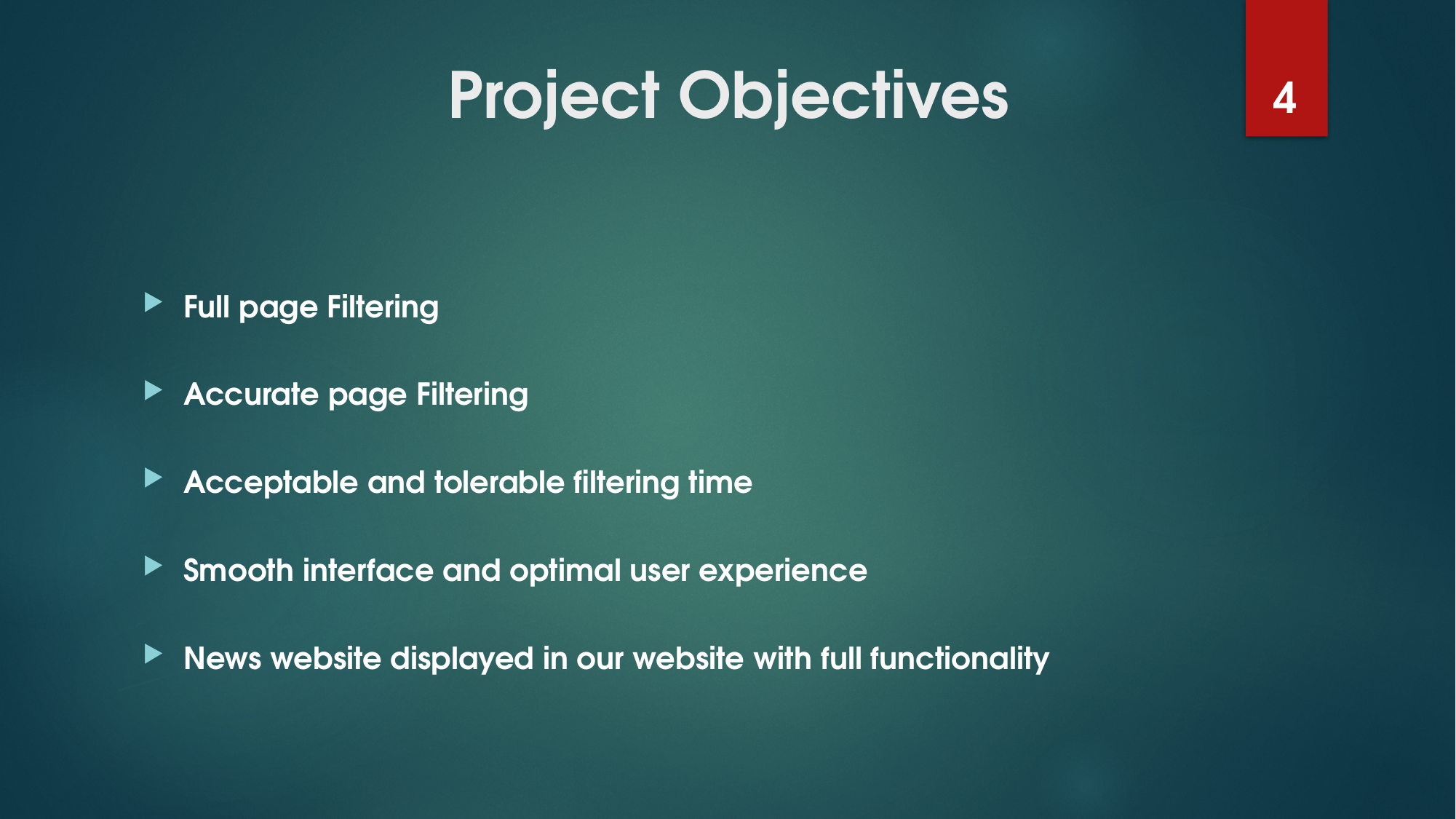

4
# Project Objectives
Full page Filtering
Accurate page Filtering
Acceptable and tolerable filtering time
Smooth interface and optimal user experience
News website displayed in our website with full functionality